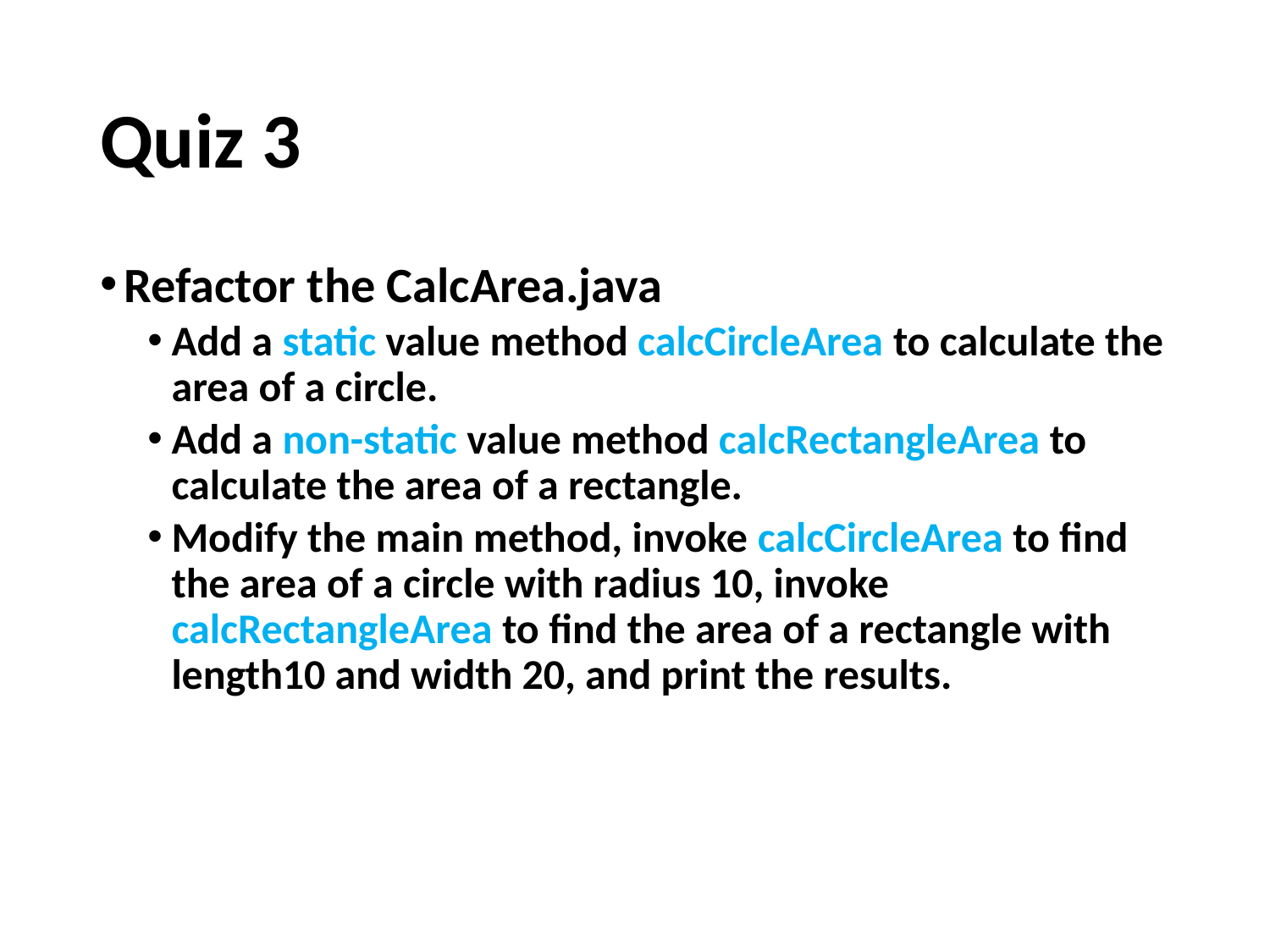

# Quiz 3
Refactor the CalcArea.java
Add a static value method calcCircleArea to calculate the area of a circle.
Add a non-static value method calcRectangleArea to calculate the area of a rectangle.
Modify the main method, invoke calcCircleArea to find the area of a circle with radius 10, invoke calcRectangleArea to find the area of a rectangle with length10 and width 20, and print the results.